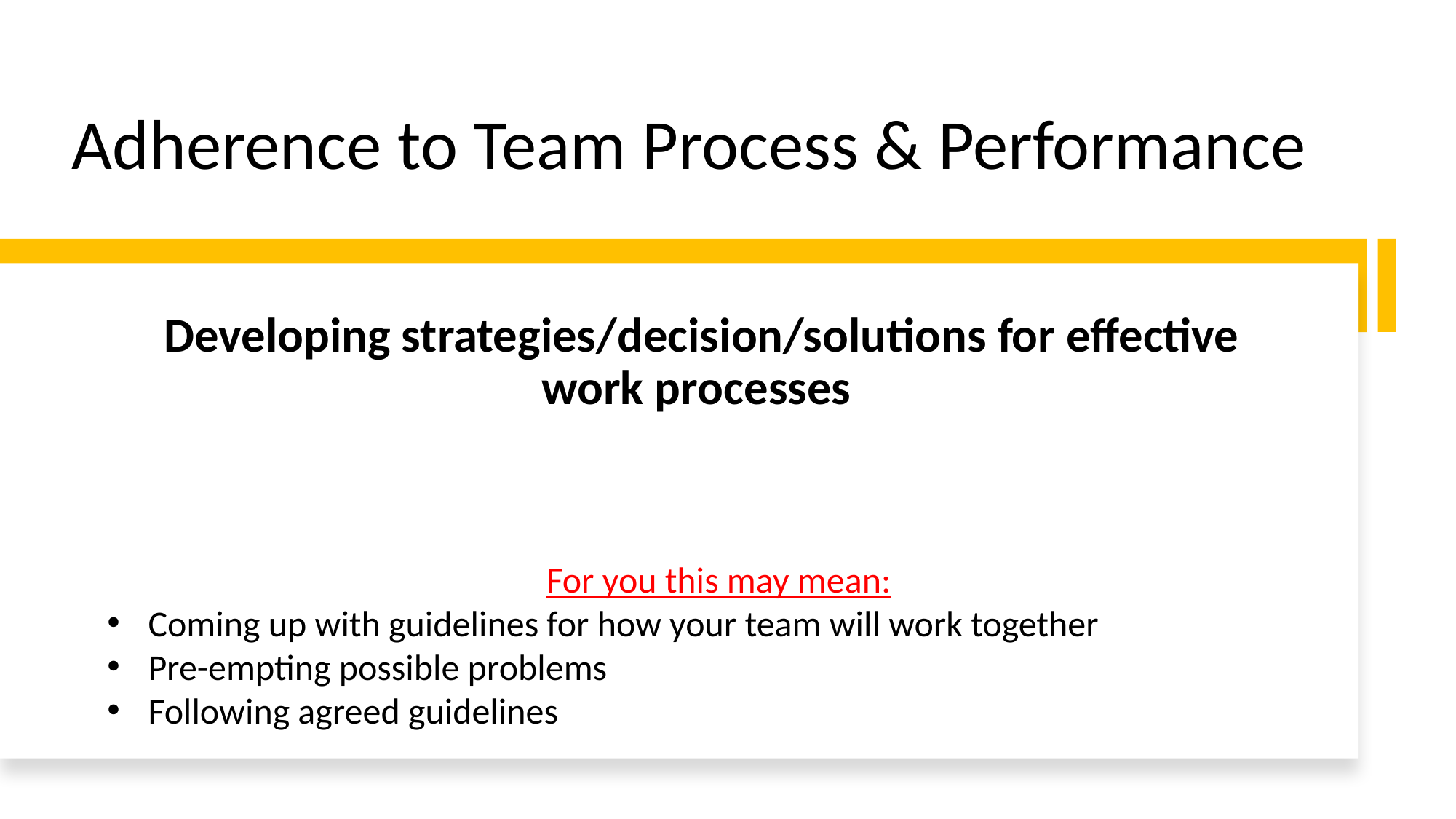

# Adherence to Team Process & Performance

Developing strategies/decision/solutions for effective work processes
For you this may mean:
Coming up with guidelines for how your team will work together
Pre-empting possible problems
Following agreed guidelines